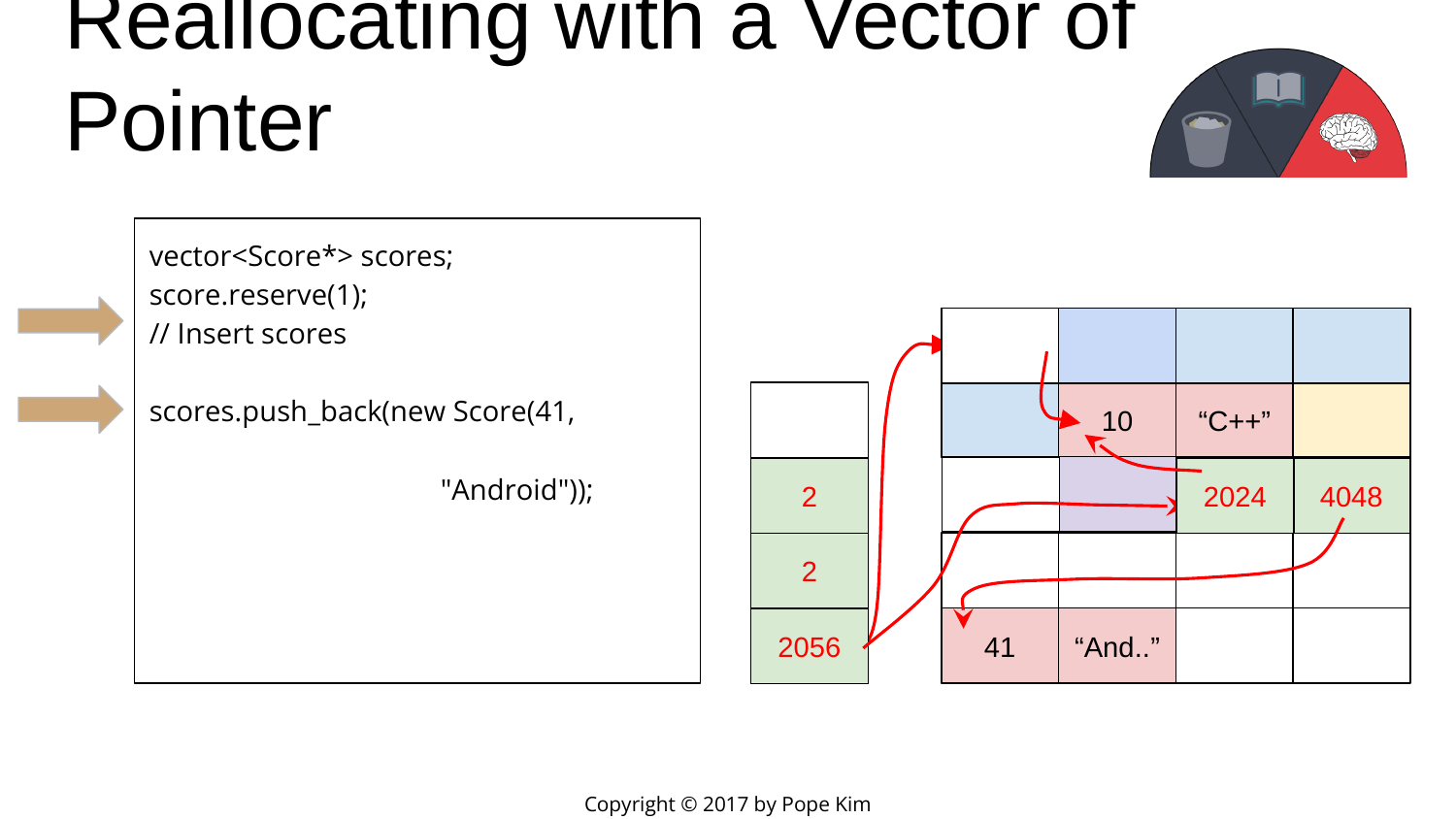

# Reallocating with a Vector of Pointer
vector<Score*> scores;
score.reserve(1);
// Insert scores
scores.push_back(new Score(41,
					"Android"));

2024

1
1
1024

10
“C++”

2024
4048

41
“And..”

2
2
2056